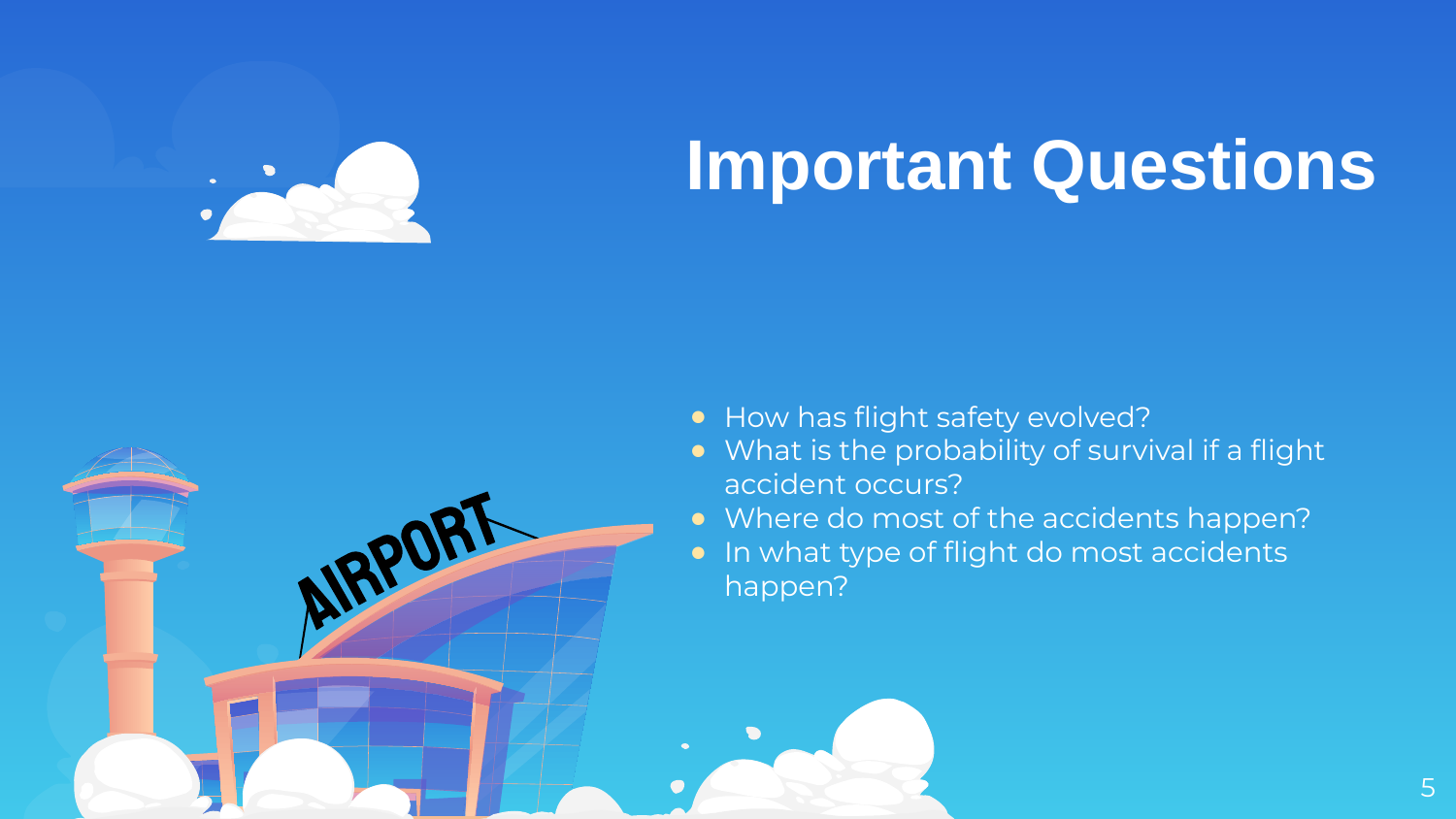

Important Questions

How has flight safety evolved?
What is the probability of survival if a flight accident occurs?
Where do most of the accidents happen?
In what type of flight do most accidents happen?

5